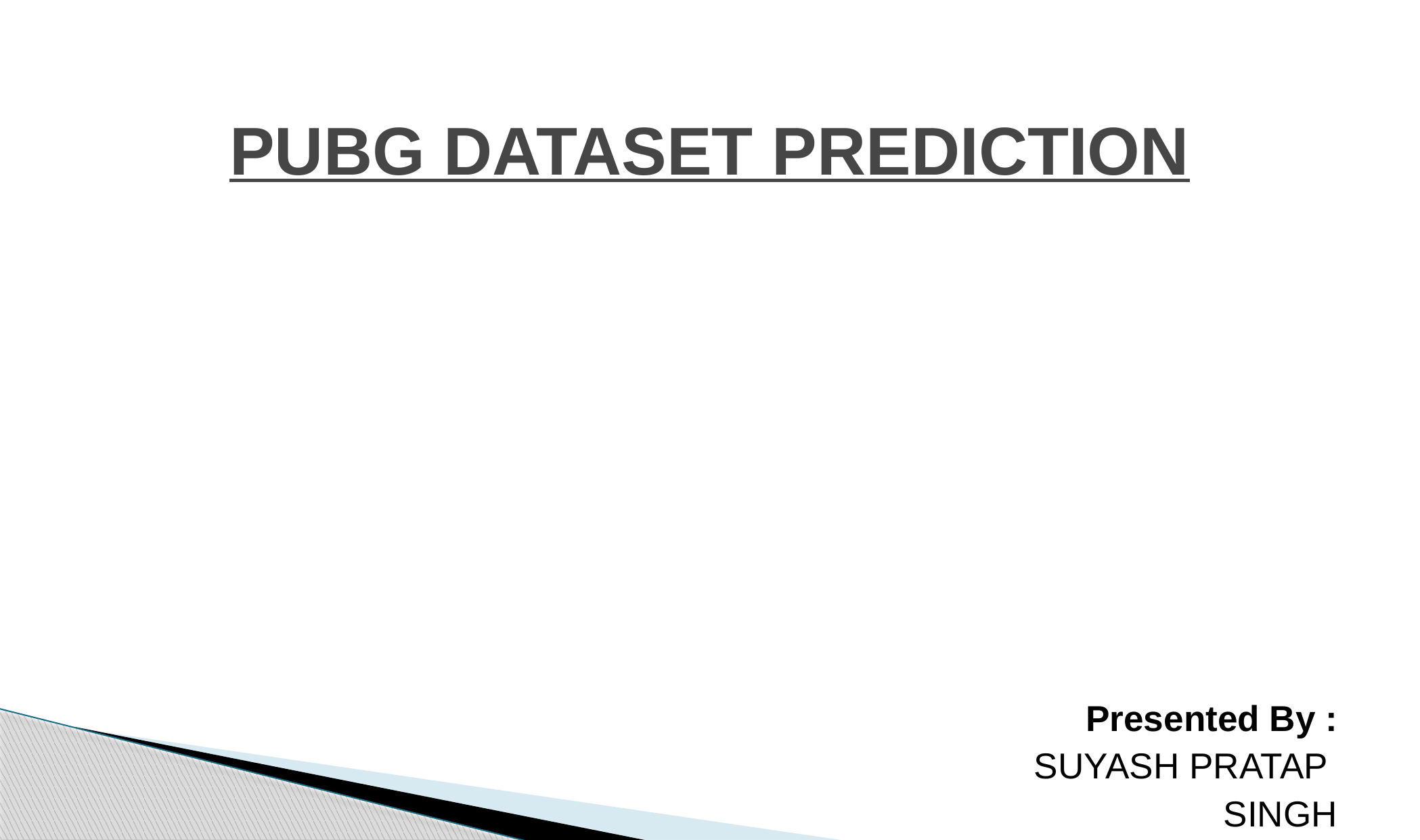

# PUBG DATASET PREDICTION

							Presented By :
									SUYASH PRATAP
SINGH